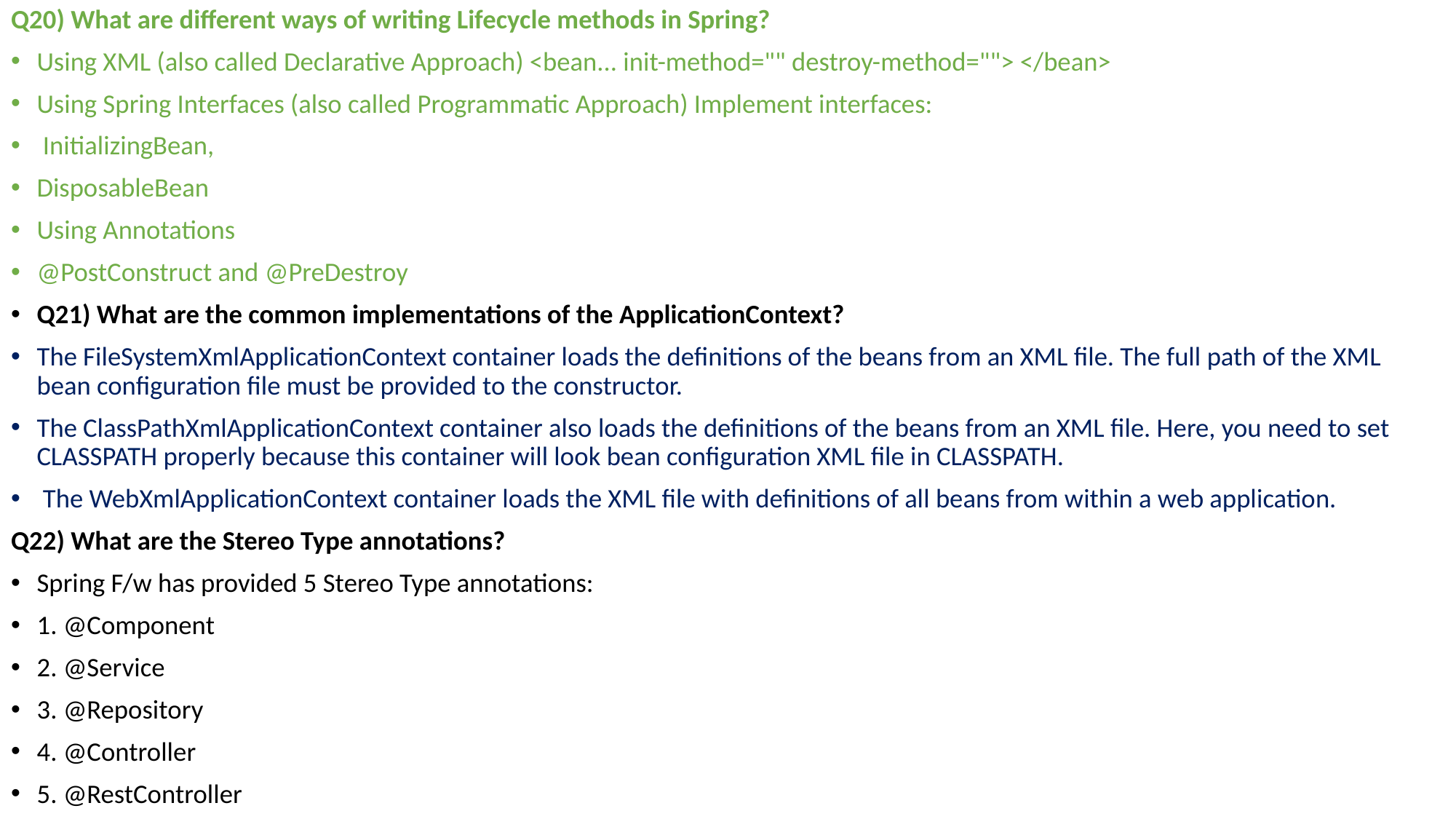

Q20) What are different ways of writing Lifecycle methods in Spring?
Using XML (also called Declarative Approach) <bean... init-method="" destroy-method=""> </bean>
Using Spring Interfaces (also called Programmatic Approach) Implement interfaces:
 InitializingBean,
DisposableBean
Using Annotations
@PostConstruct and @PreDestroy
Q21) What are the common implementations of the ApplicationContext?
The FileSystemXmlApplicationContext container loads the definitions of the beans from an XML file. The full path of the XML bean configuration file must be provided to the constructor.
The ClassPathXmlApplicationContext container also loads the definitions of the beans from an XML file. Here, you need to set CLASSPATH properly because this container will look bean configuration XML file in CLASSPATH.
 The WebXmlApplicationContext container loads the XML file with definitions of all beans from within a web application.
Q22) What are the Stereo Type annotations?
Spring F/w has provided 5 Stereo Type annotations:
1. @Component
2. @Service
3. @Repository
4. @Controller
5. @RestController